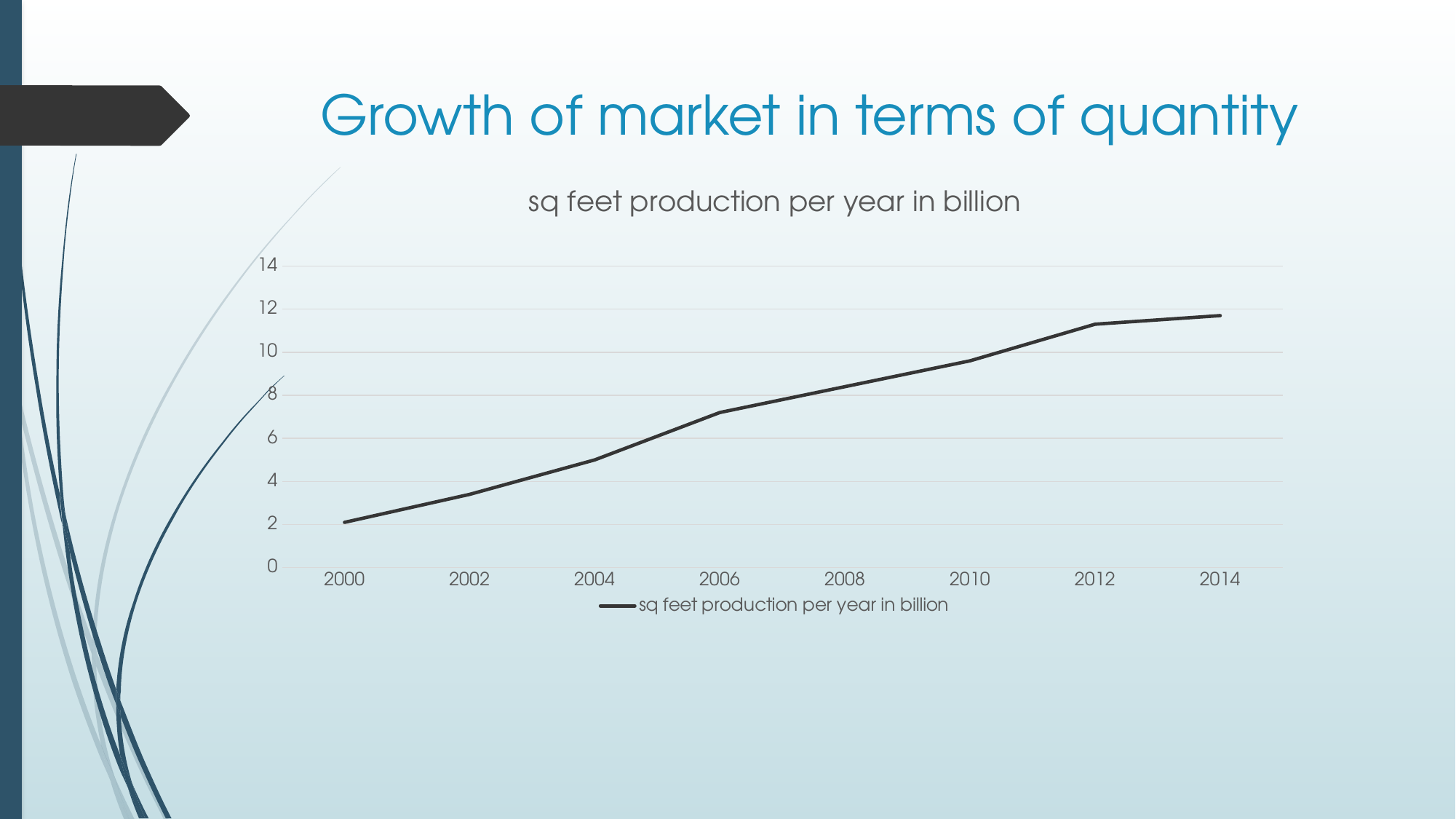

# Growth of market in terms of quantity

### Chart:

| Category | sq feet production per year in billion |
|---|---|
| 2000 | 2.1 |
| 2002 | 3.4 |
| 2004 | 5.0 |
| 2006 | 7.2 |
| 2008 | 8.4 |
| 2010 | 9.6 |
| 2012 | 11.3 |
| 2014 | 11.7 |